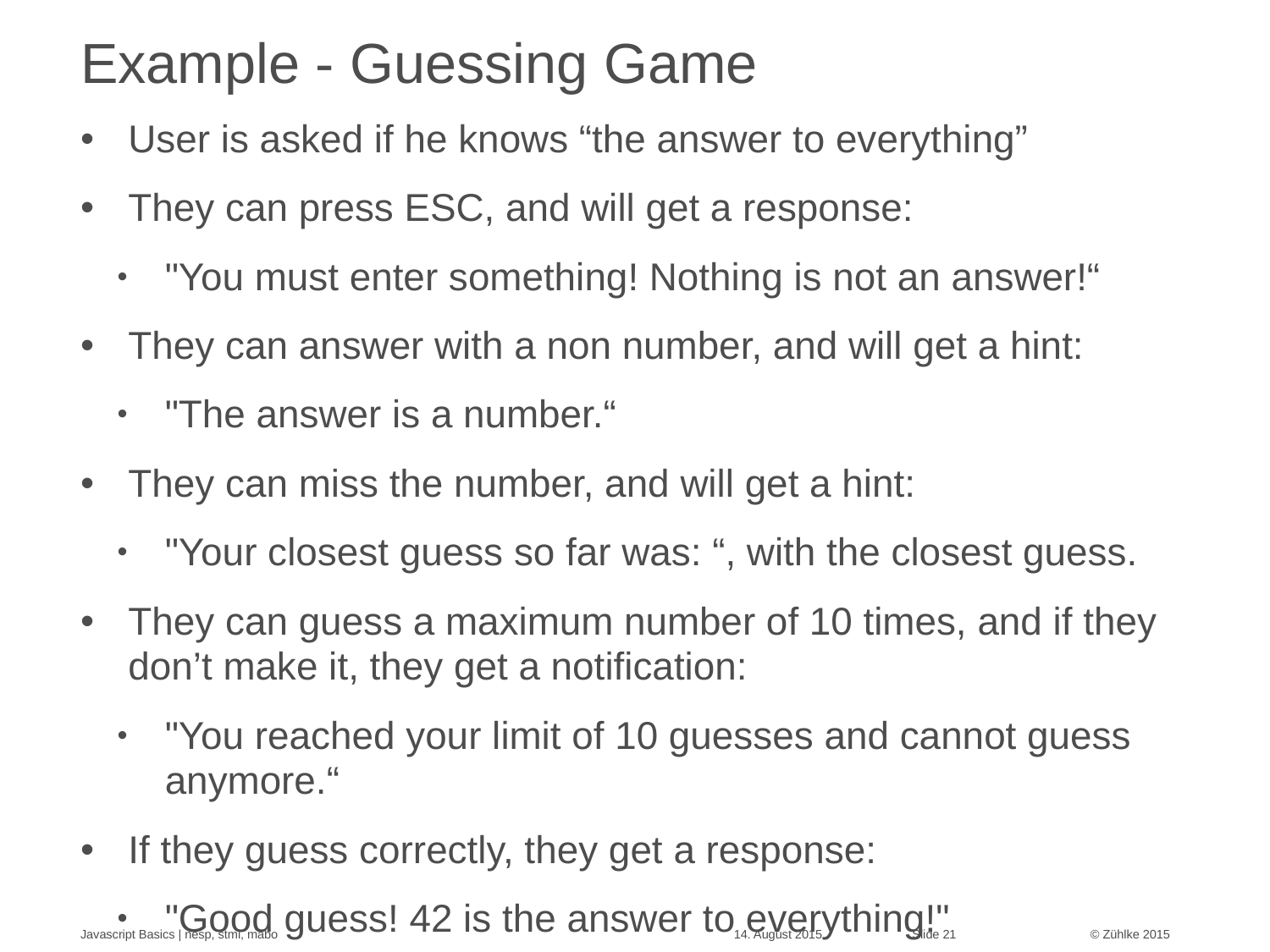

# Example - Guessing Game
User is asked if he knows “the answer to everything”
They can press ESC, and will get a response:
"You must enter something! Nothing is not an answer!“
They can answer with a non number, and will get a hint:
"The answer is a number.“
They can miss the number, and will get a hint:
"Your closest guess so far was: “, with the closest guess.
They can guess a maximum number of 10 times, and if they don’t make it, they get a notification:
"You reached your limit of 10 guesses and cannot guess anymore.“
If they guess correctly, they get a response:
"Good guess! 42 is the answer to everything!"
Javascript Basics | nesp, stmi, mabo
14. August 2015
Slide 21